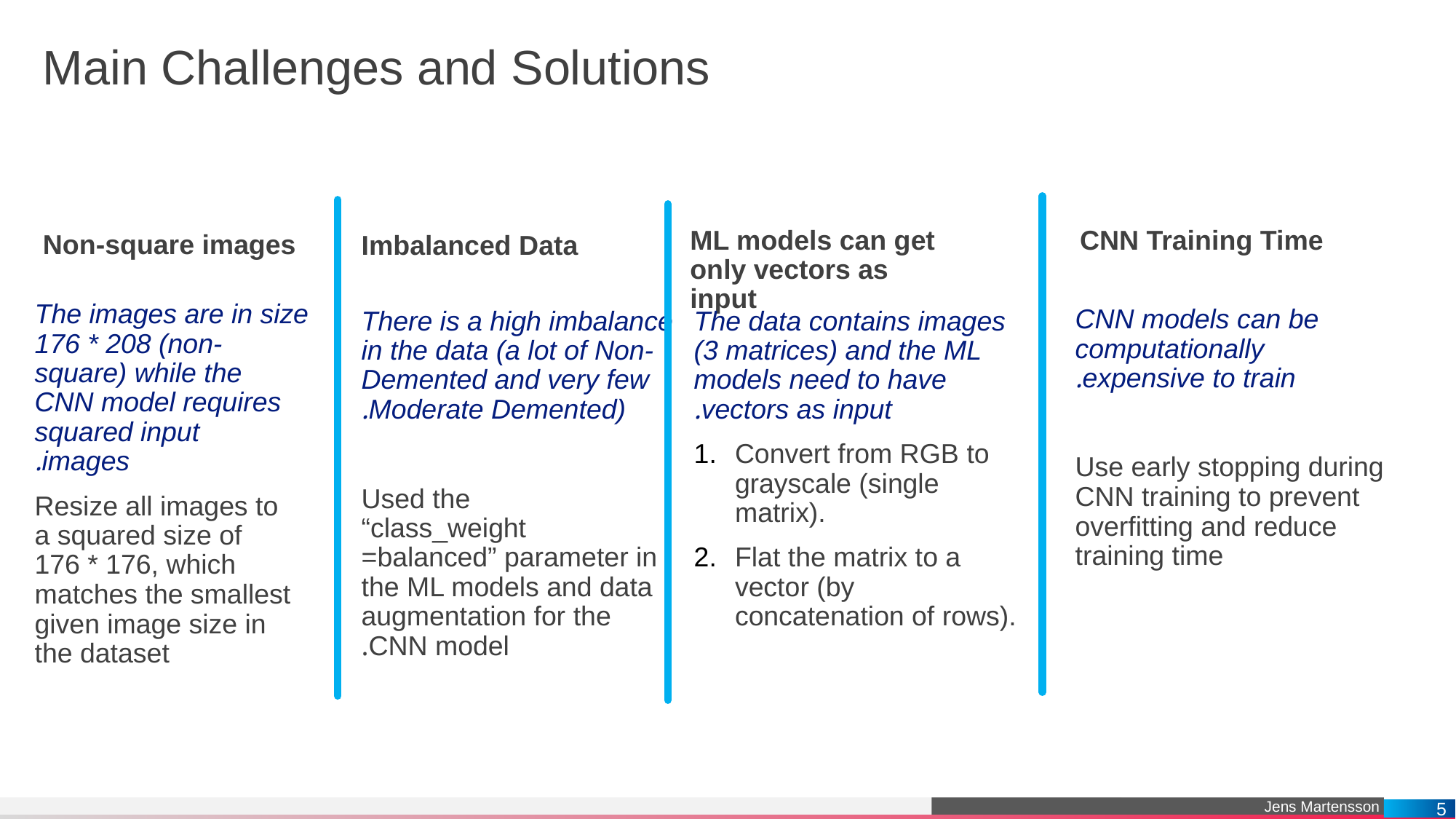

# Main Challenges and Solutions
ML models can get only vectors as input
 CNN Training Time
Non-square images
Imbalanced Data
The images are in size
176 * 208 (non-square) while the CNN model requires squared input images.
	Resize all images to
a squared size of
176 * 176, which matches the smallest given image size in the dataset
CNN models can be computationally expensive to train.

Use early stopping during CNN training to prevent overfitting and reduce training time

There is a high imbalance in the data (a lot of Non-Demented and very few Moderate Demented).

	Used the
“class_weight =balanced” parameter in the ML models and data augmentation for the CNN model.
The data contains images (3 matrices) and the ML models need to have vectors as input.
Convert from RGB to grayscale (single matrix).
Flat the matrix to a vector (by concatenation of rows).

5